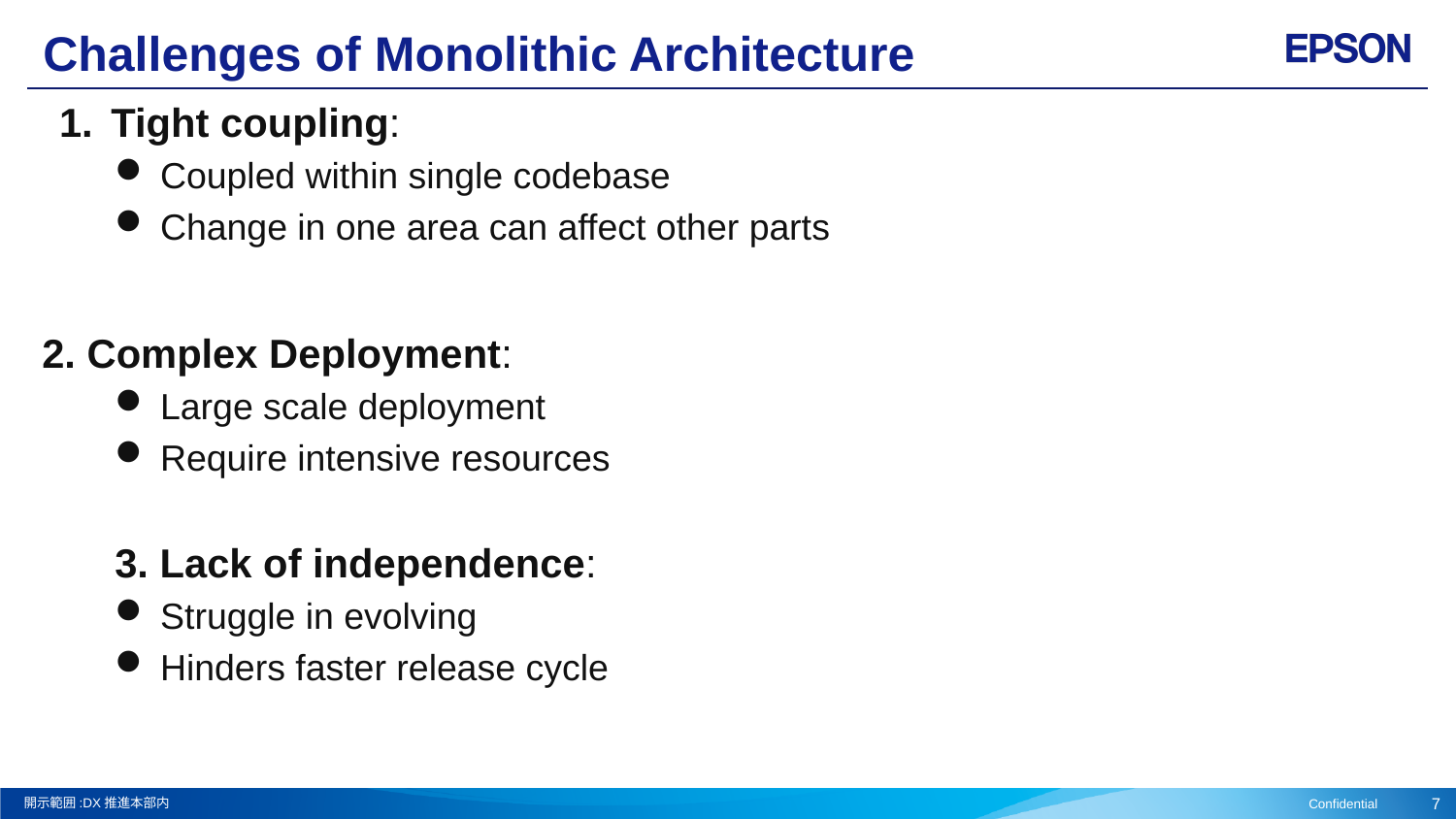

# Challenges of Monolithic Architecture
Tight coupling:
Coupled within single codebase
Change in one area can affect other parts

2. Complex Deployment:
Large scale deployment
Require intensive resources

3. Lack of independence:
Struggle in evolving
Hinders faster release cycle